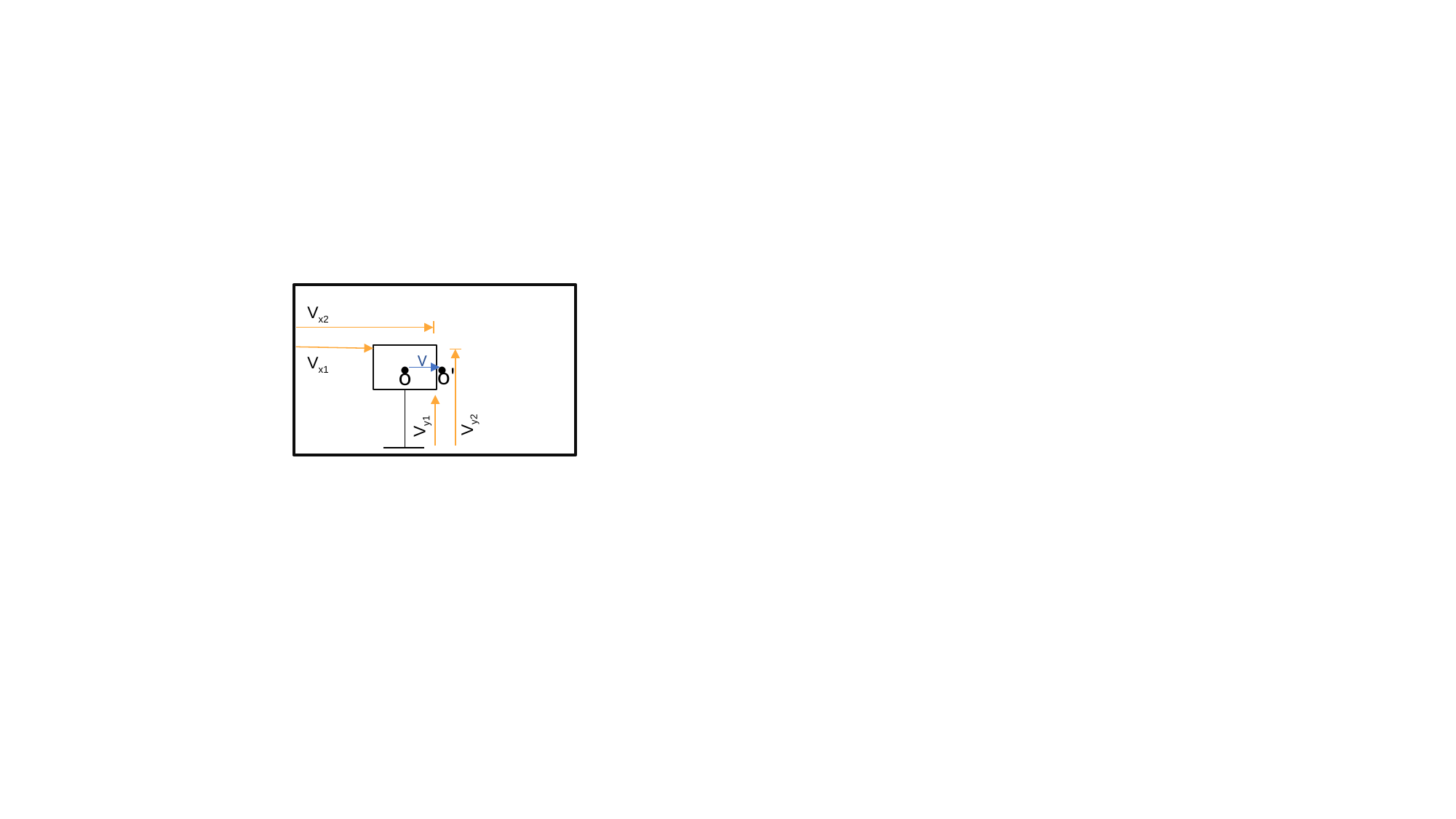

Vx2
.
.
V

Vx1
o'
o
Vy2
Vy1